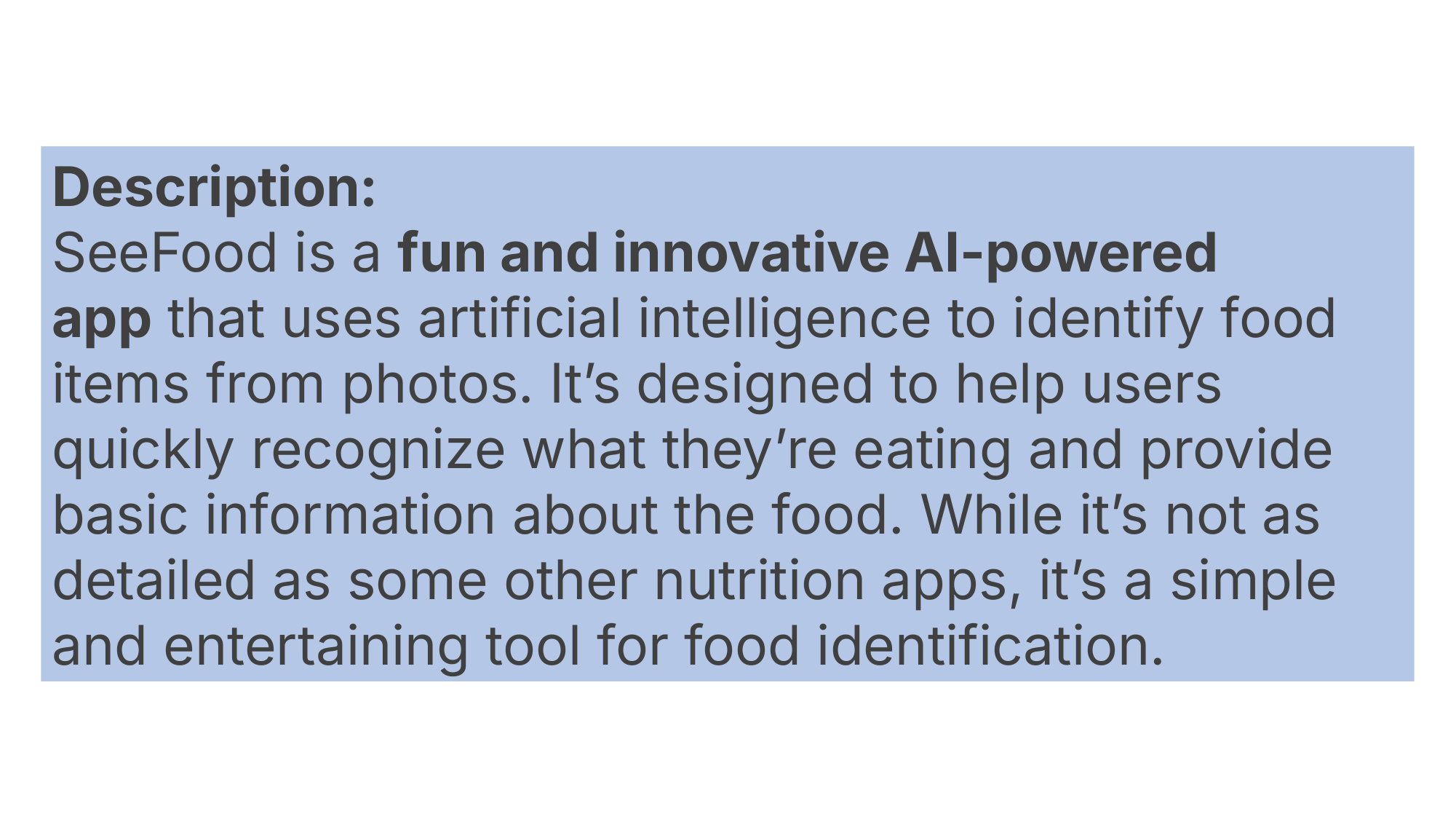

Description:
SeeFood is a fun and innovative AI-powered app that uses artificial intelligence to identify food items from photos. It’s designed to help users quickly recognize what they’re eating and provide basic information about the food. While it’s not as detailed as some other nutrition apps, it’s a simple and entertaining tool for food identification.